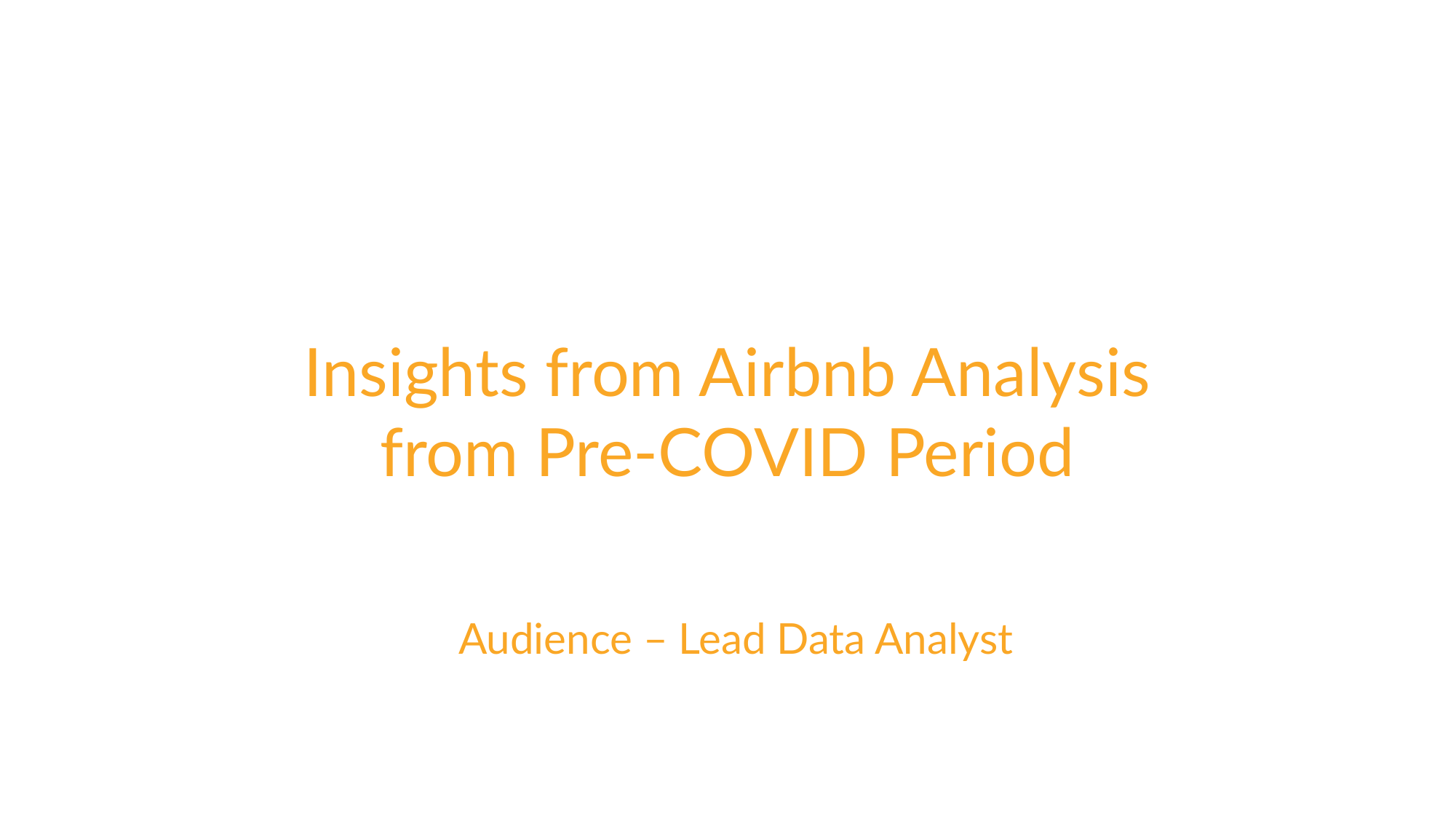

Insights from Airbnb Analysis from Pre-COVID Period
Audience – Lead Data Analyst